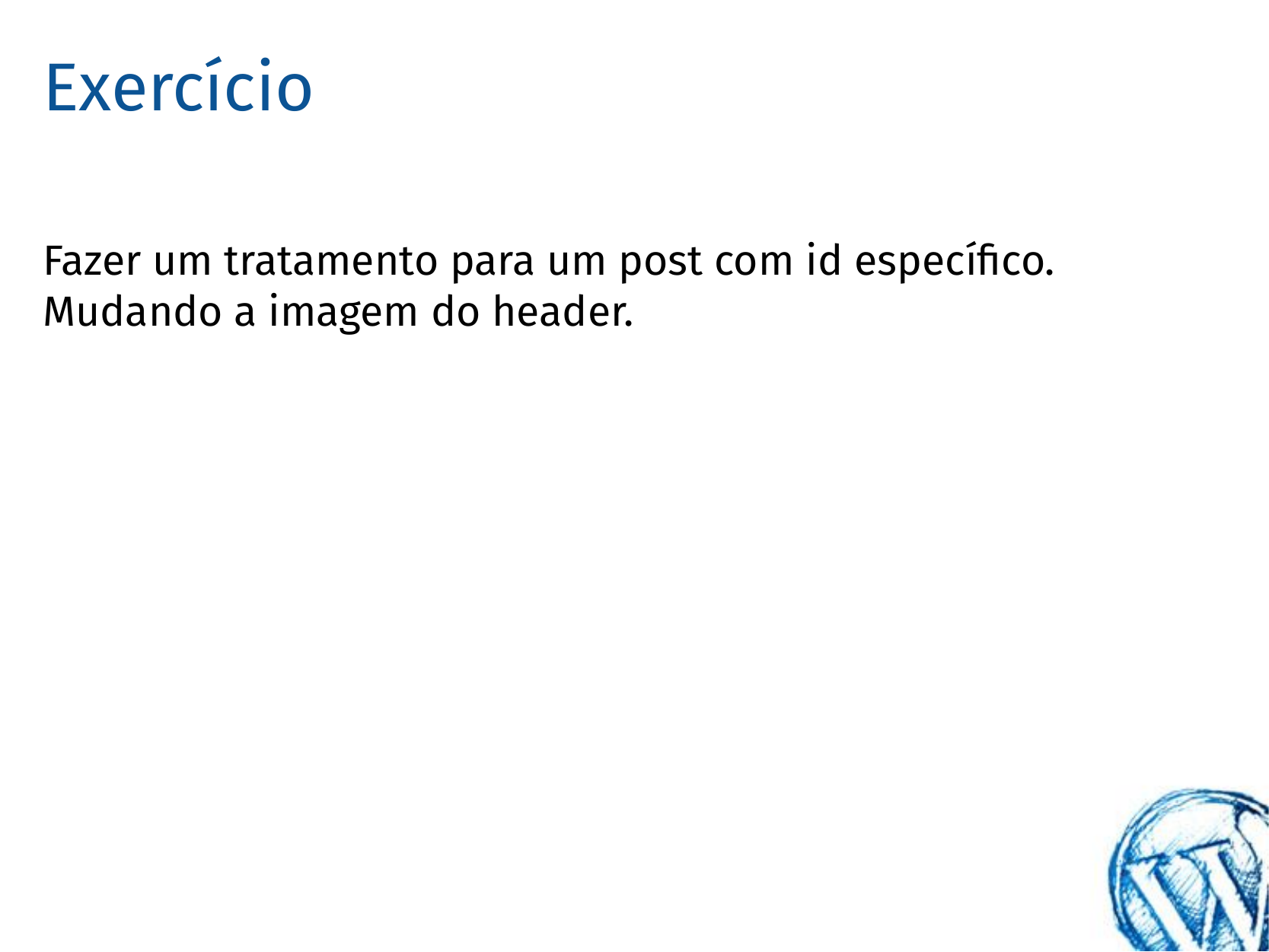

# Exercício
Fazer um tratamento para um post com id específico. Mudando a imagem do header.